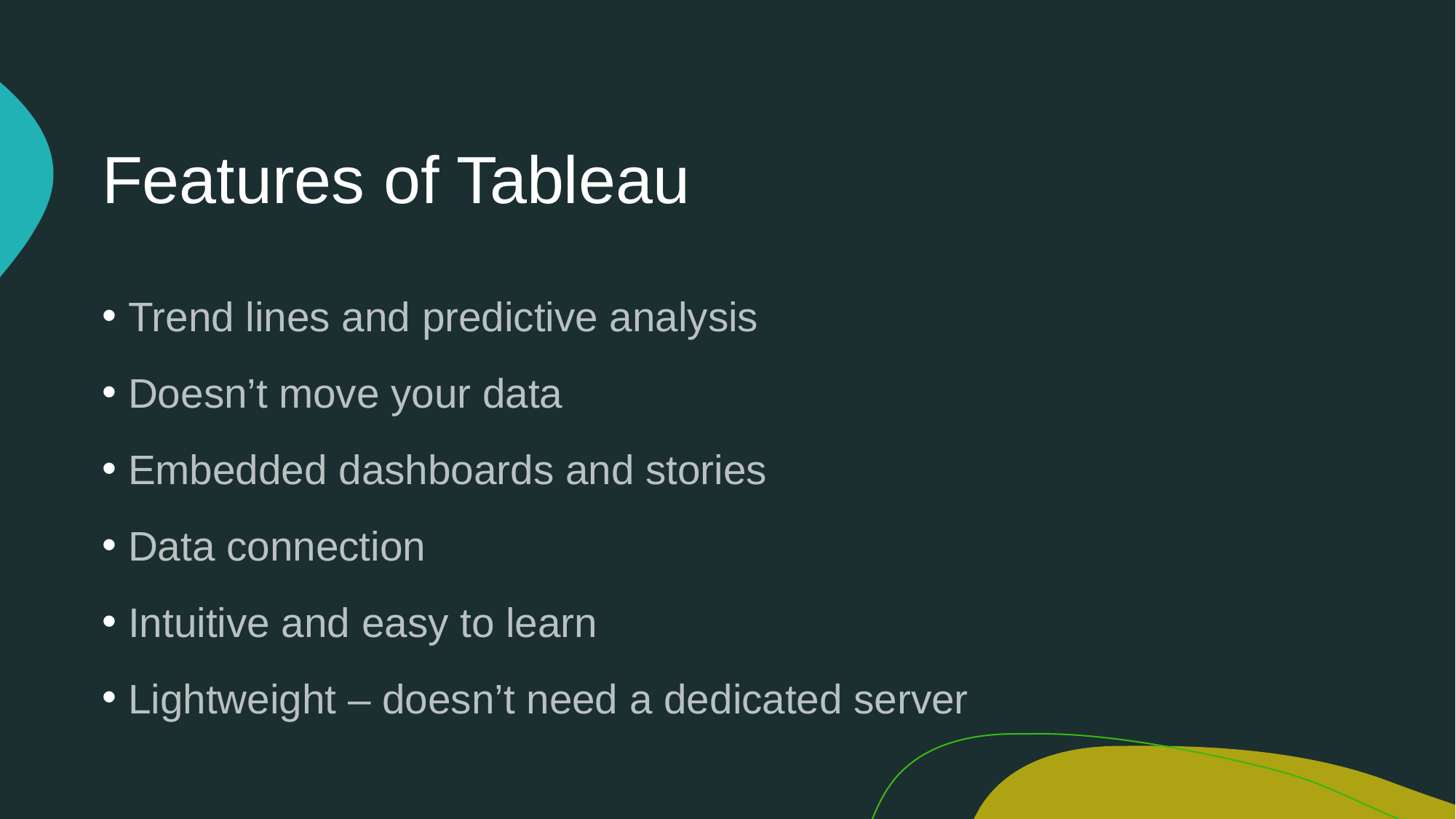

# Features of Tableau
Trend lines and predictive analysis
Doesn’t move your data
Embedded dashboards and stories
Data connection
Intuitive and easy to learn
Lightweight – doesn’t need a dedicated server